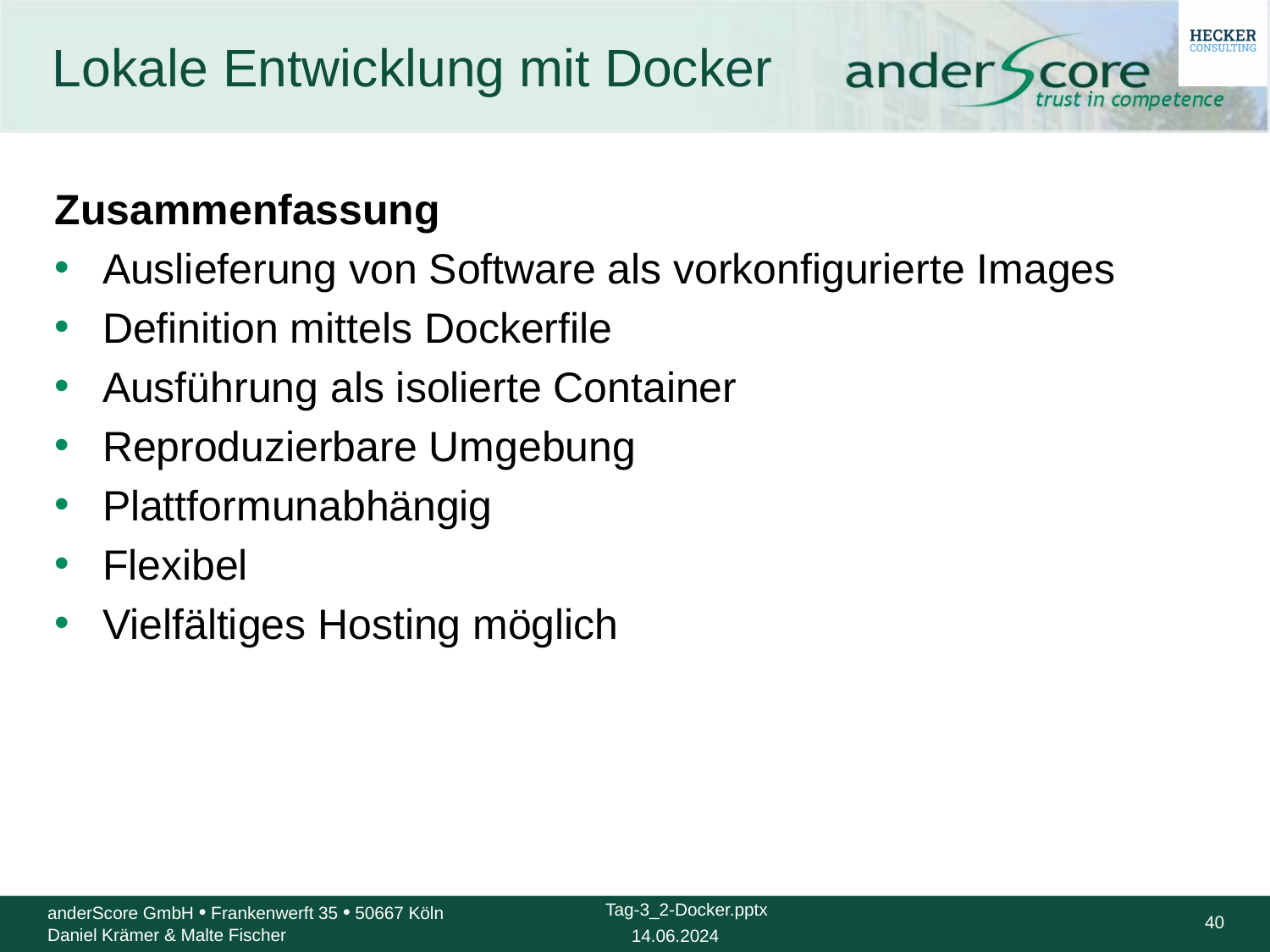

# Lokale Entwicklung mit Docker
Zusammenfassung
Auslieferung von Software als vorkonfigurierte Images
Definition mittels Dockerfile
Ausführung als isolierte Container
Reproduzierbare Umgebung
Plattformunabhängig
Flexibel
Vielfältiges Hosting möglich